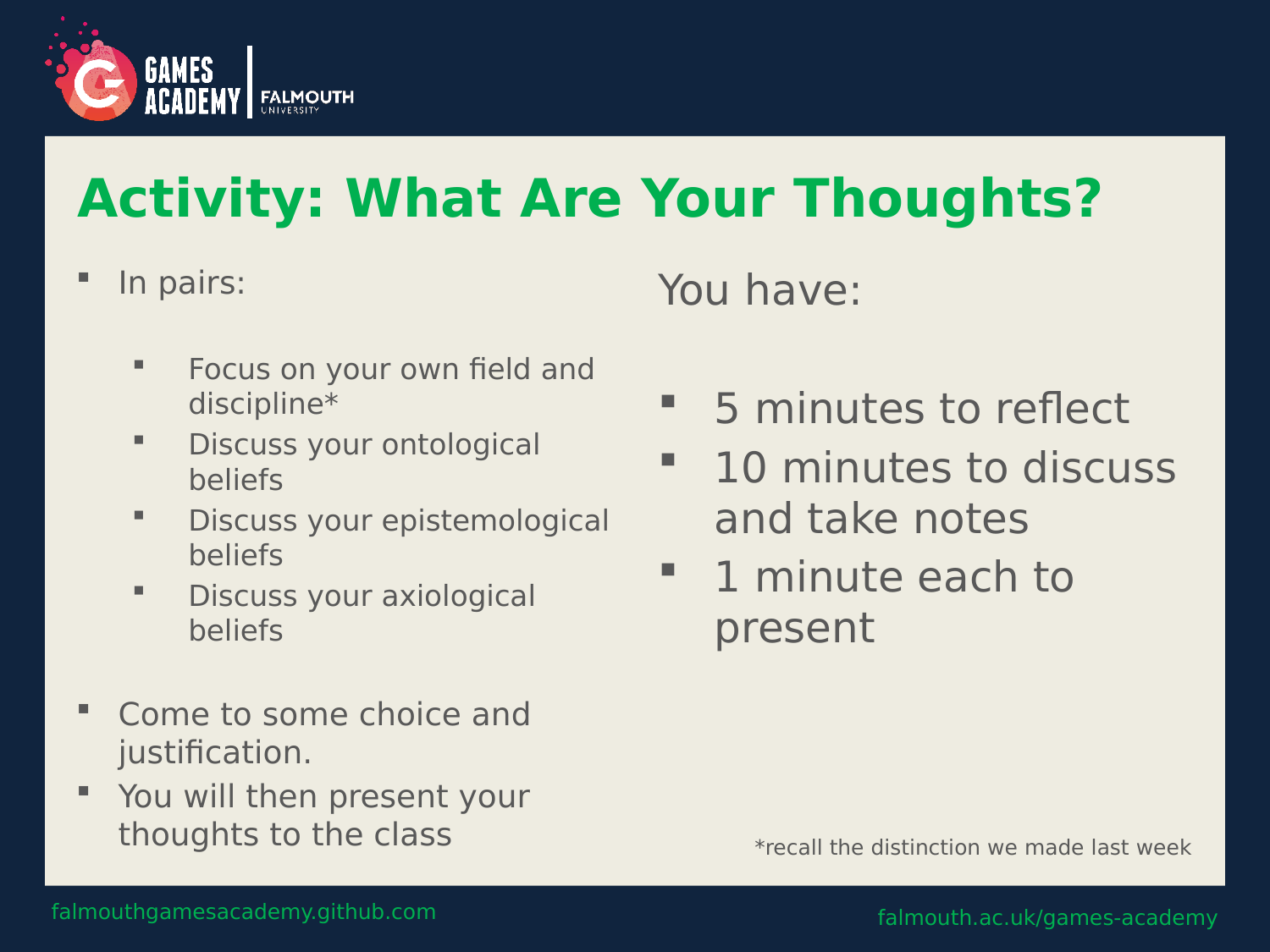

# Activity: What Are Your Thoughts?
In pairs:

Focus on your own field and discipline*
Discuss your ontological beliefs
Discuss your epistemological beliefs
Discuss your axiological beliefs

Come to some choice and justification.
You will then present your thoughts to the class
You have:

5 minutes to reflect
10 minutes to discuss and take notes
1 minute each to present
*recall the distinction we made last week